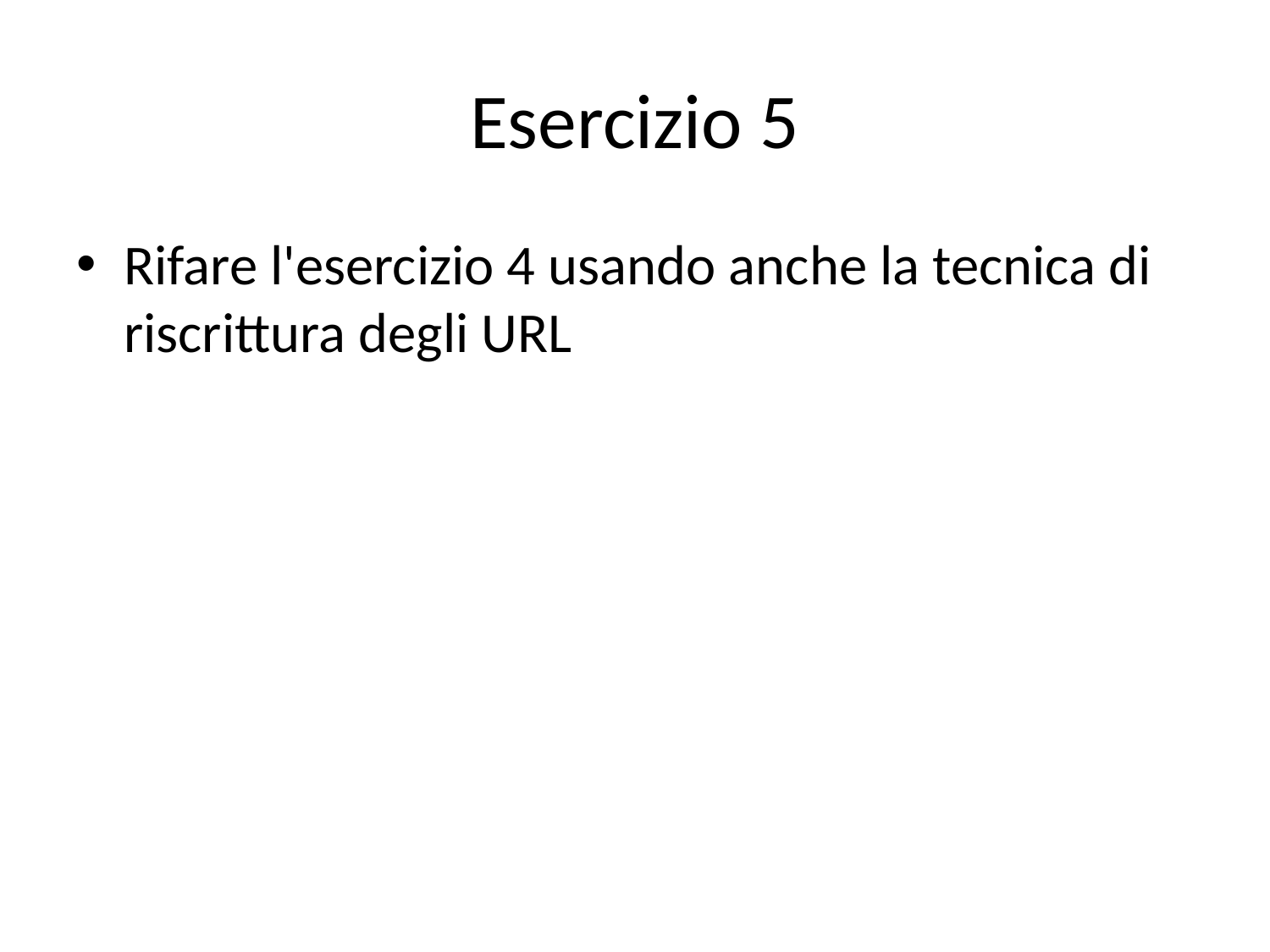

# Esercizio 5
Rifare l'esercizio 4 usando anche la tecnica di riscrittura degli URL